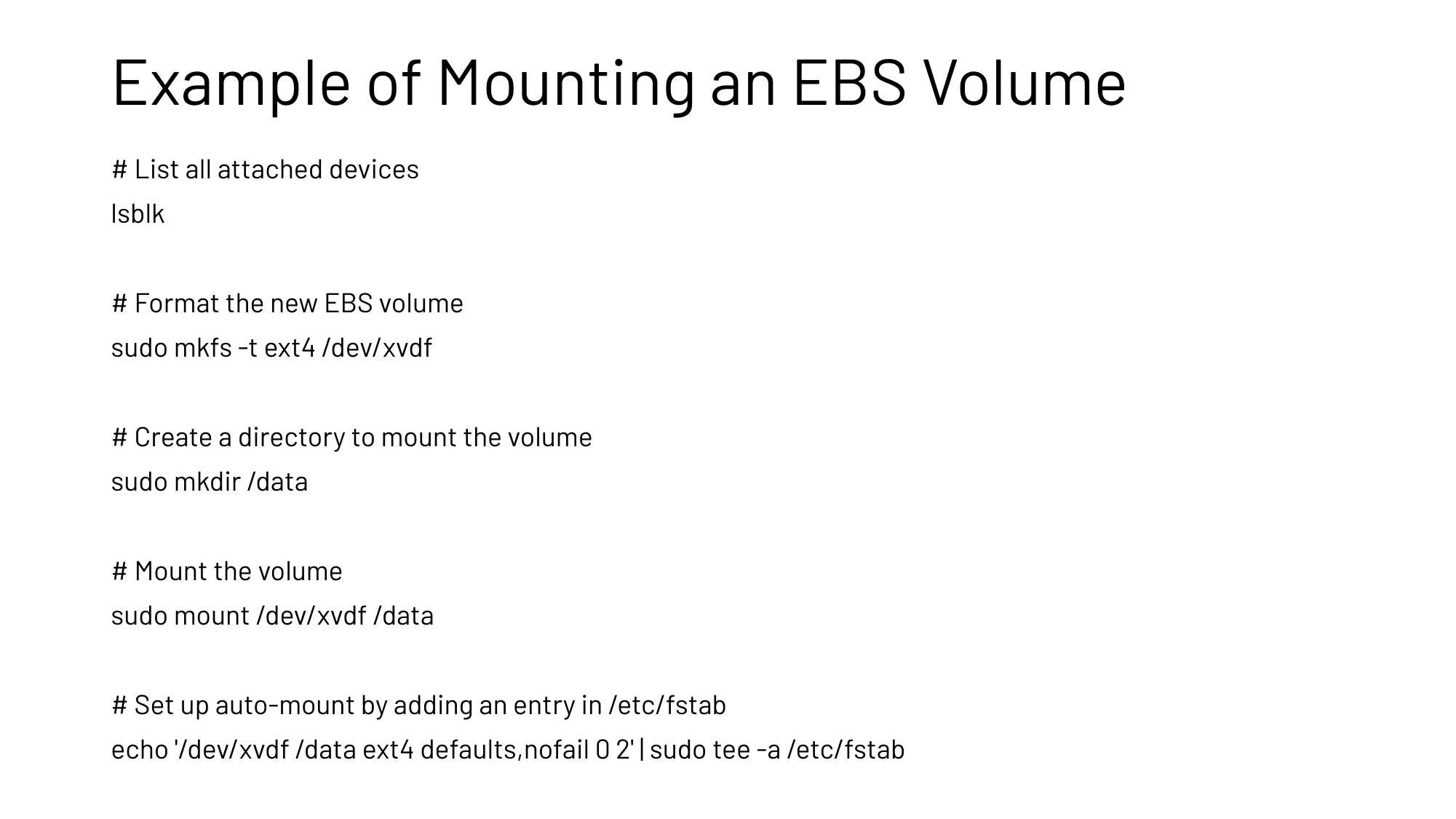

# Example of Mounting an EBS Volume
# List all attached devices
lsblk

# Format the new EBS volume
sudo mkfs -t ext4 /dev/xvdf

# Create a directory to mount the volume
sudo mkdir /data

# Mount the volume
sudo mount /dev/xvdf /data

# Set up auto-mount by adding an entry in /etc/fstab
echo '/dev/xvdf /data ext4 defaults,nofail 0 2' | sudo tee -a /etc/fstab